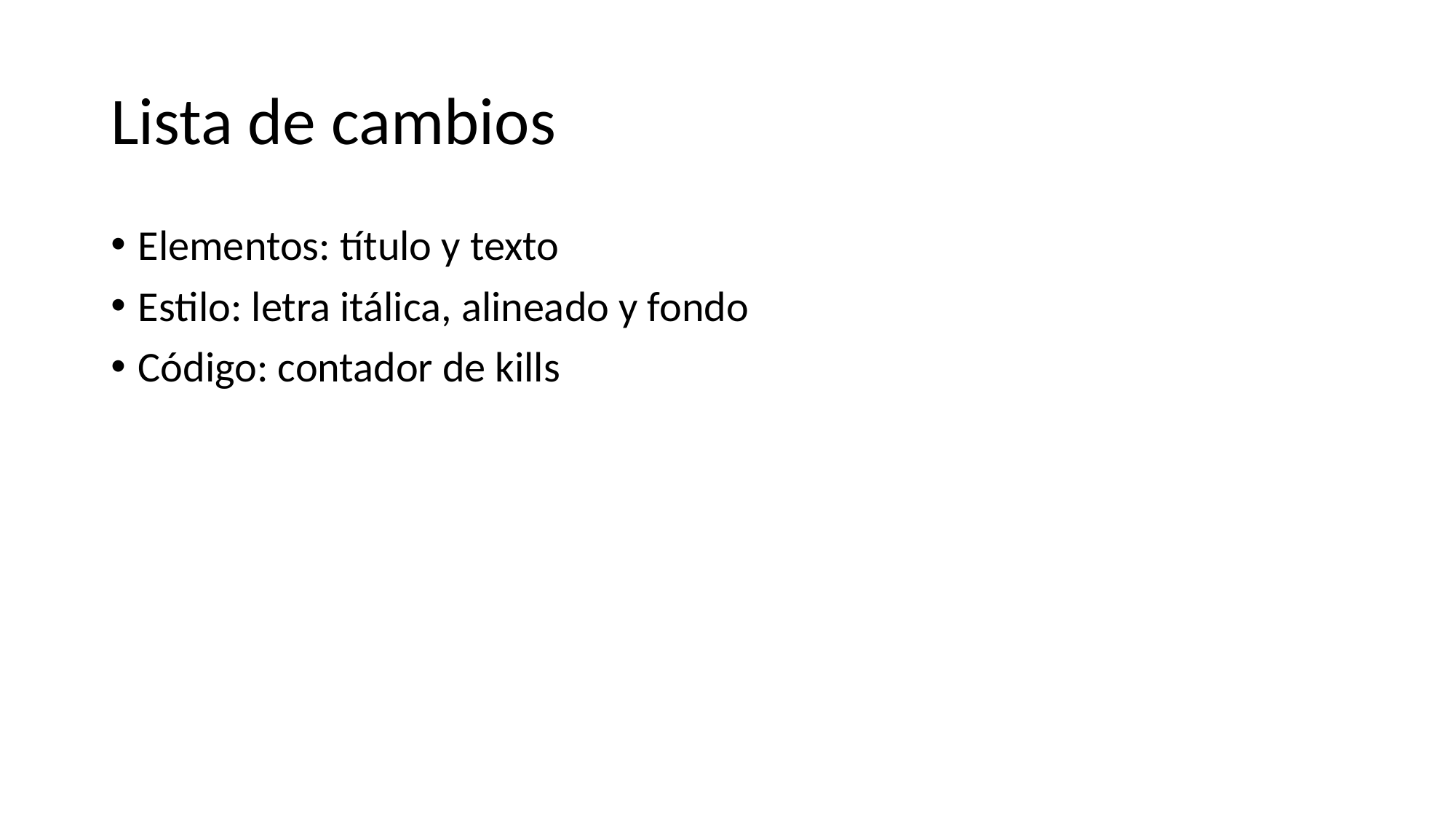

# Lista de cambios
Elementos: título y texto
Estilo: letra itálica, alineado y fondo
Código: contador de kills